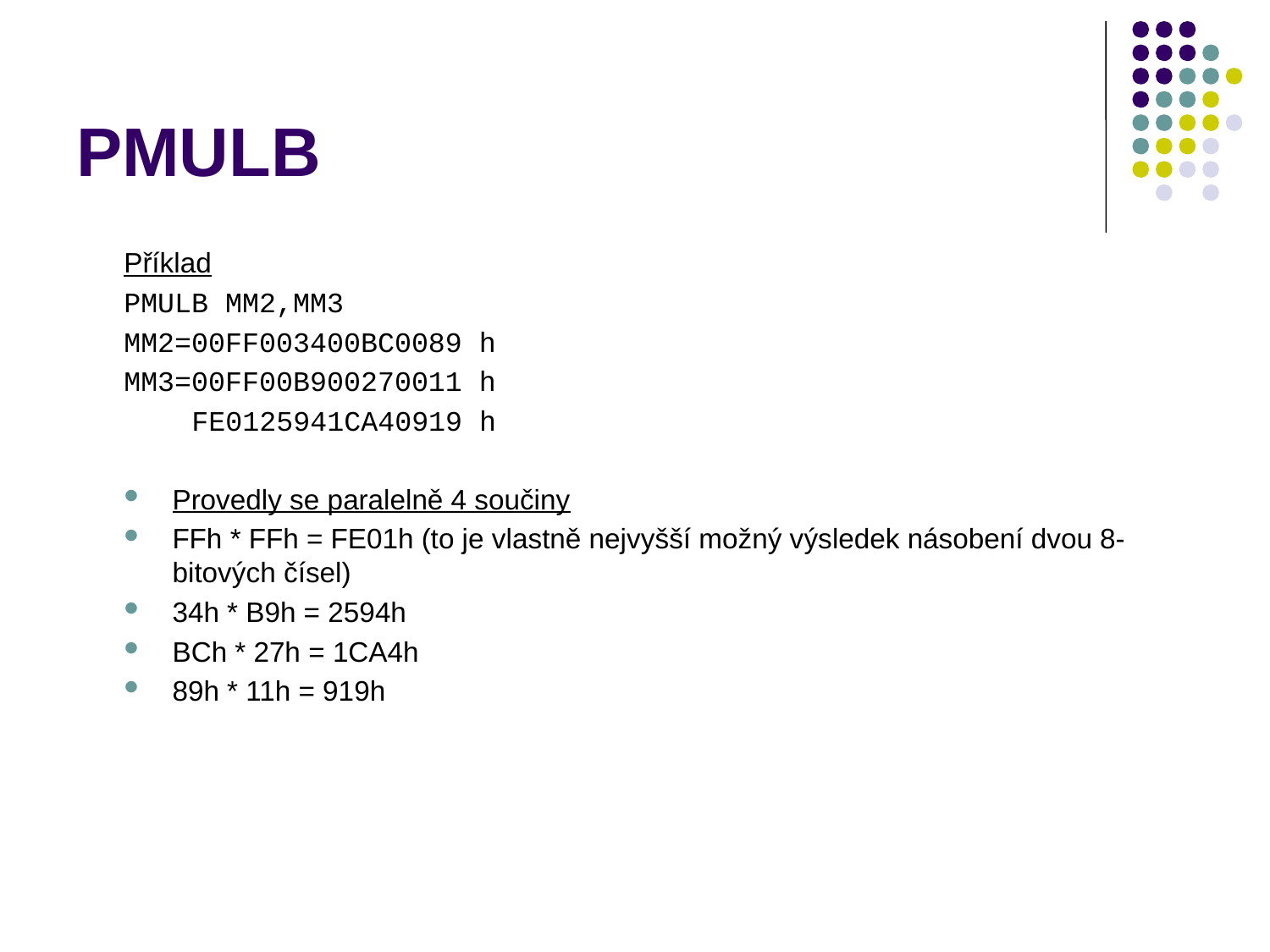

# PMULB
Příklad
PMULB MM2,MM3
MM2=00FF003400BC0089 h
MM3=00FF00B900270011 h
    FE0125941CA40919 h

Provedly se paralelně 4 součiny
FFh * FFh = FE01h (to je vlastně nejvyšší možný výsledek násobení dvou 8-bitových čísel)
34h * B9h = 2594h
BCh * 27h = 1CA4h
89h * 11h = 919h